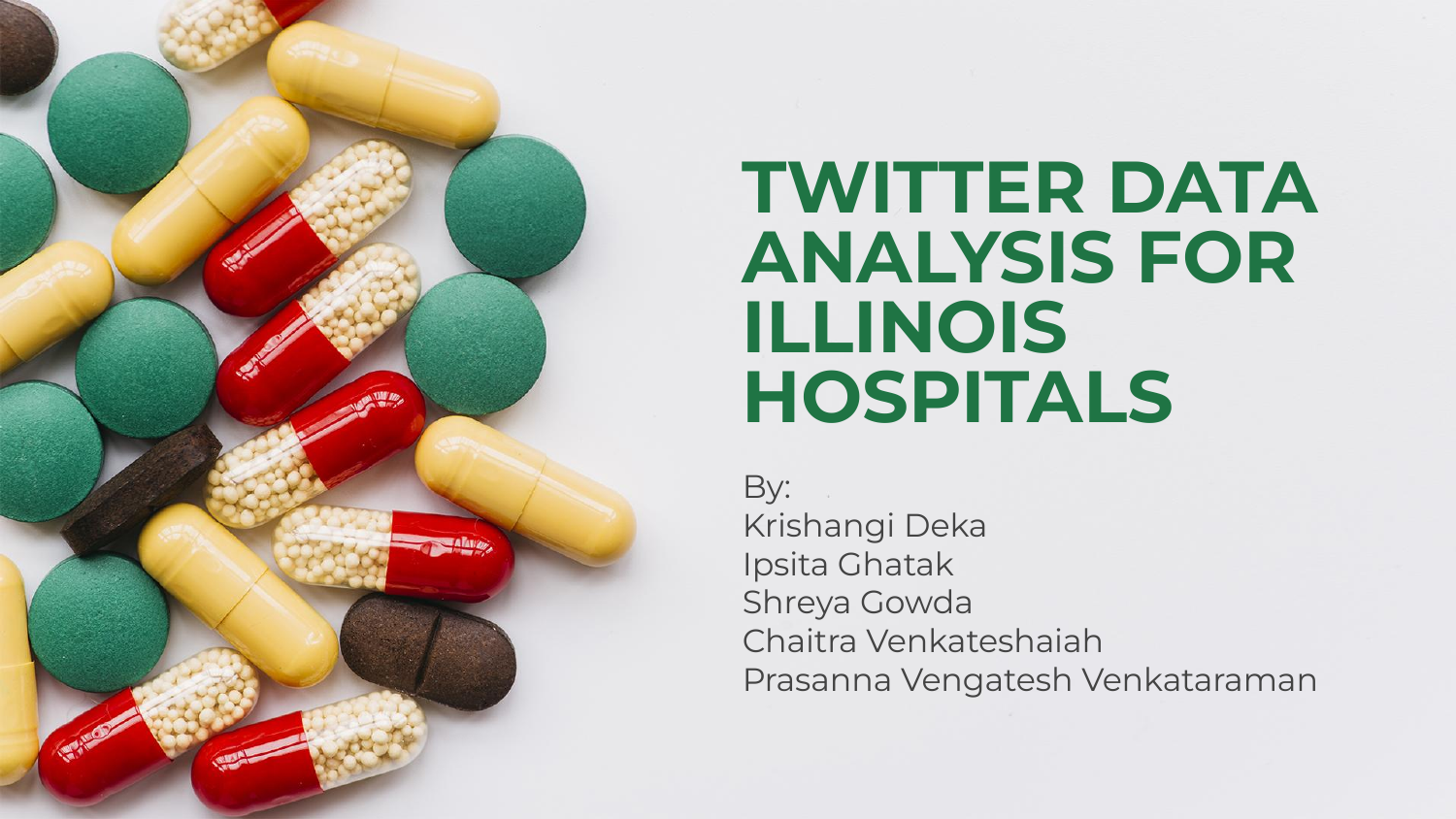

# TWITTER DATA ANALYSIS FOR ILLINOIS HOSPITALS
By:
Krishangi Deka
Ipsita Ghatak
Shreya Gowda
Chaitra Venkateshaiah
Prasanna Vengatesh Venkataraman